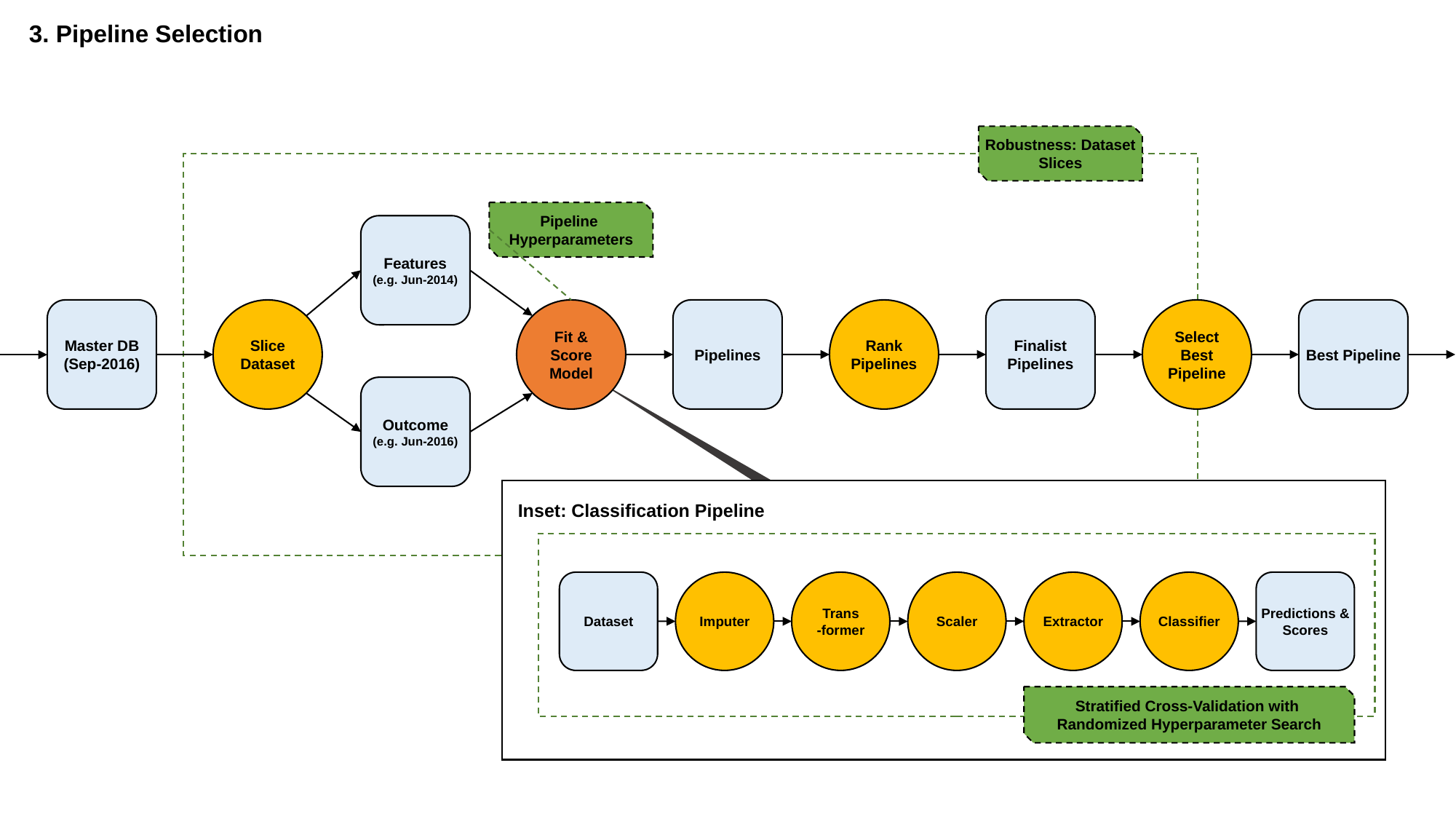

3. Pipeline Selection
Robustness: Dataset Slices

Pipeline
Hyperparameters
Features
(e.g. Jun-2014)
Master DB (Sep-2016)
Slice Dataset
Fit & Score
Model
Pipelines
Rank Pipelines
Finalist
Pipelines
Select Best Pipeline
Best Pipeline

Outcome
(e.g. Jun-2016)

Inset: Classification Pipeline

Dataset
Imputer
Trans
-former
Scaler
Extractor
Classifier
Predictions & Scores
Stratified Cross-Validation with
Randomized Hyperparameter Search